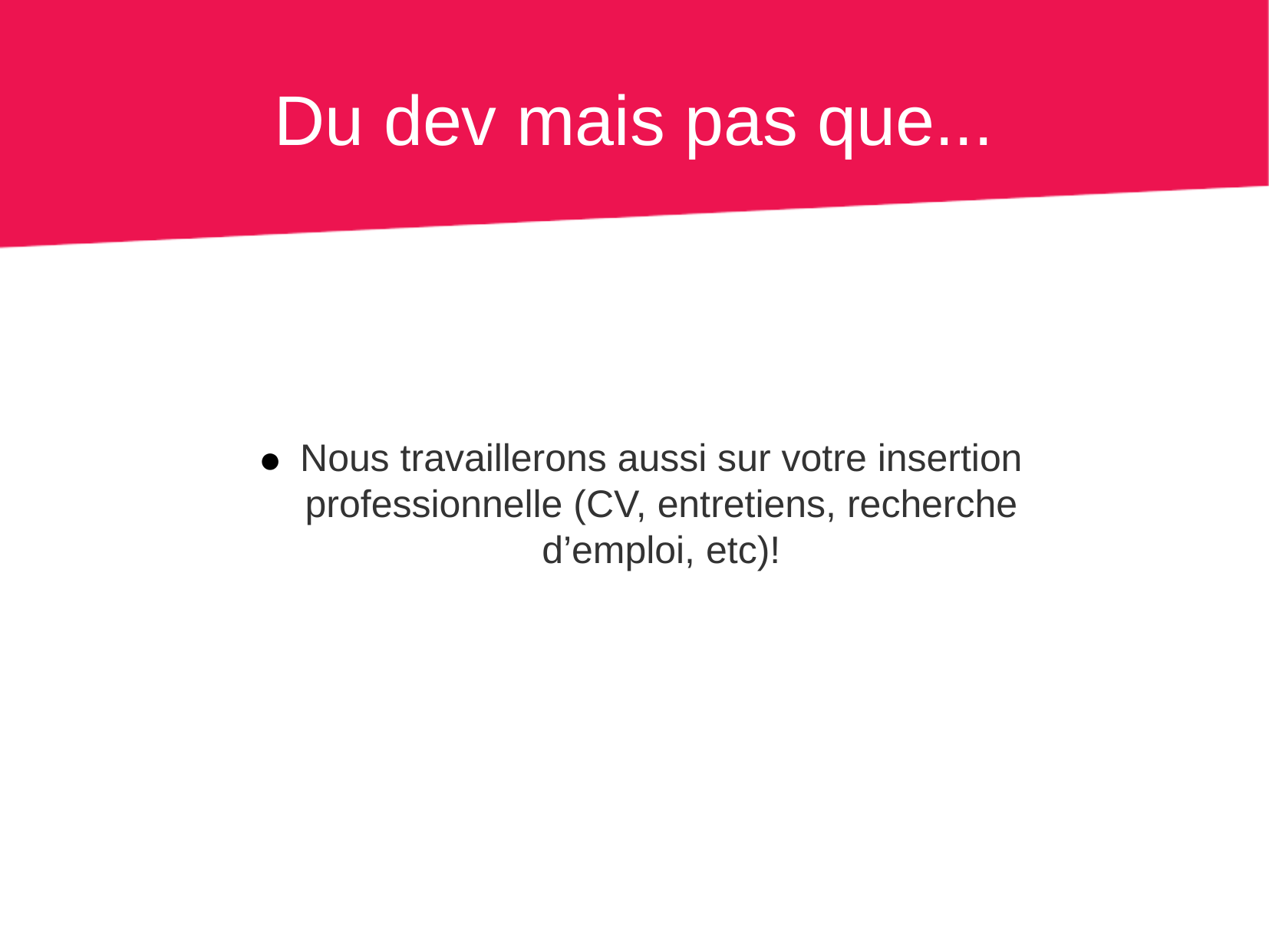

Du dev mais pas que...
Nous travaillerons aussi sur votre insertion professionnelle (CV, entretiens, recherche d’emploi, etc)!